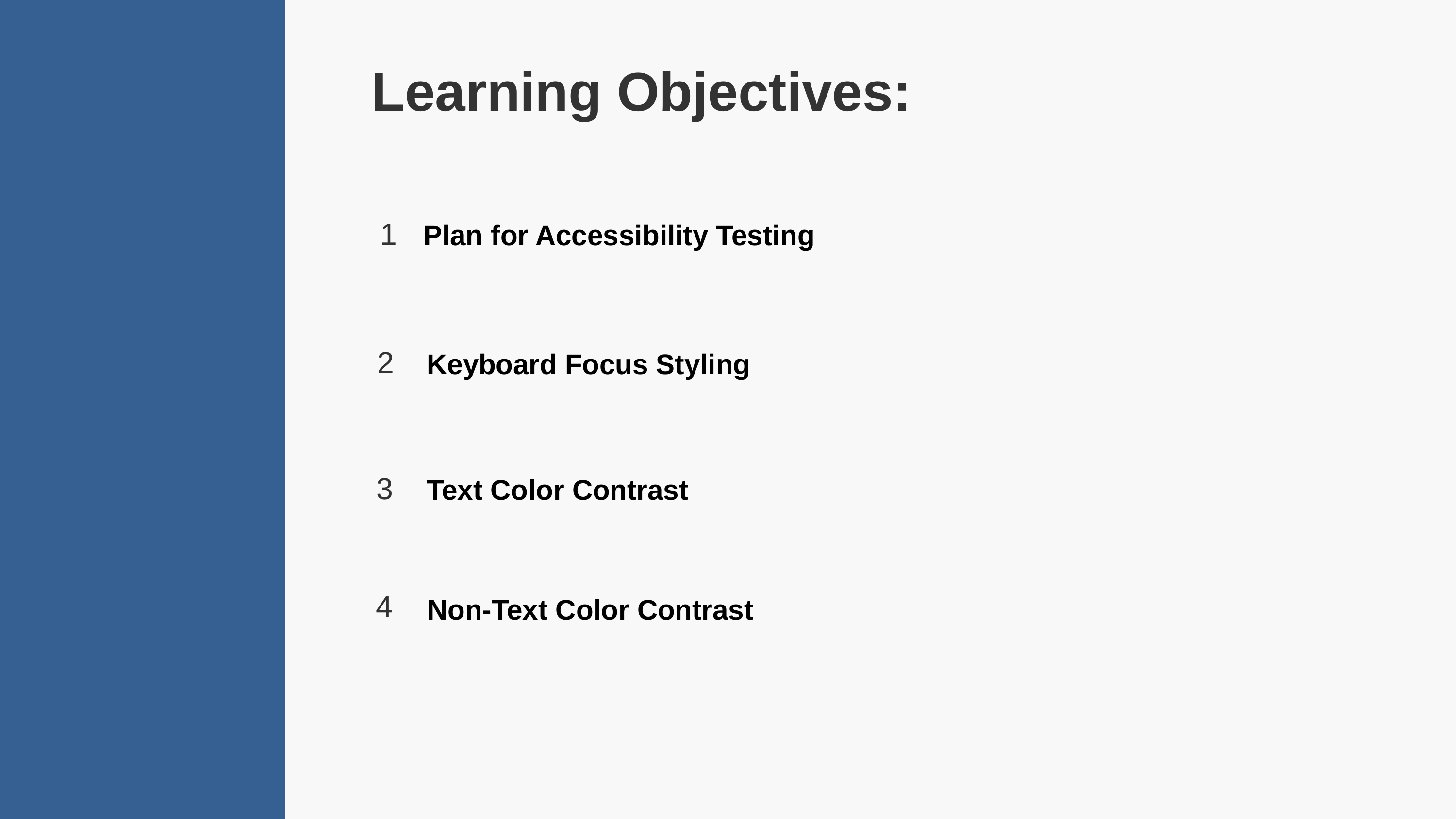

Learning Objectives:
1
Plan for Accessibility Testing

2
Keyboard Focus Styling
3
Text Color Contrast
4
Non-Text Color Contrast